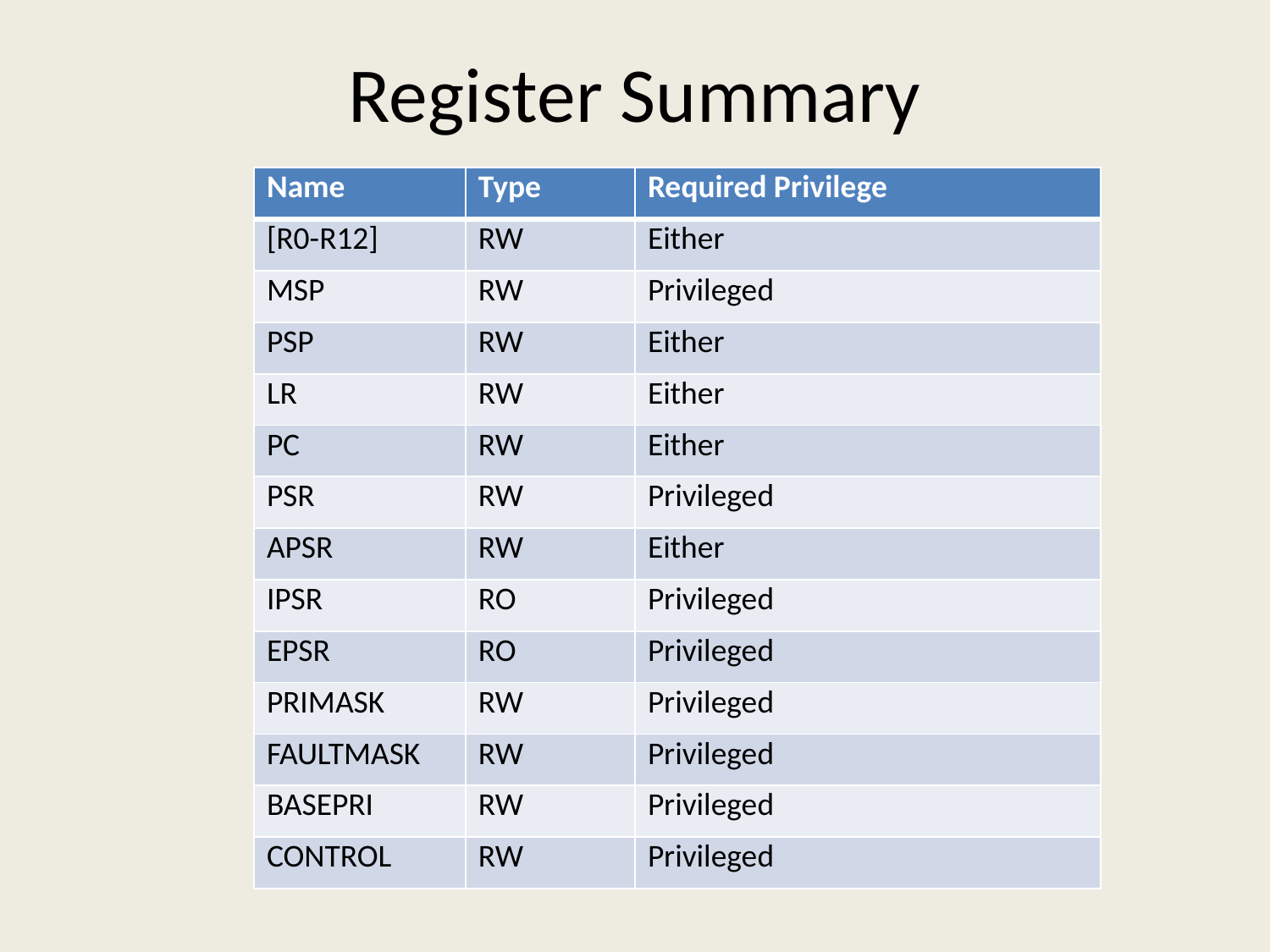

Register Summary
| Name | Type | Required Privilege |
| --- | --- | --- |
| [R0-R12] | RW | Either |
| MSP | RW | Privileged |
| PSP | RW | Either |
| LR | RW | Either |
| PC | RW | Either |
| PSR | RW | Privileged |
| APSR | RW | Either |
| IPSR | RO | Privileged |
| EPSR | RO | Privileged |
| PRIMASK | RW | Privileged |
| FAULTMASK | RW | Privileged |
| BASEPRI | RW | Privileged |
| CONTROL | RW | Privileged |